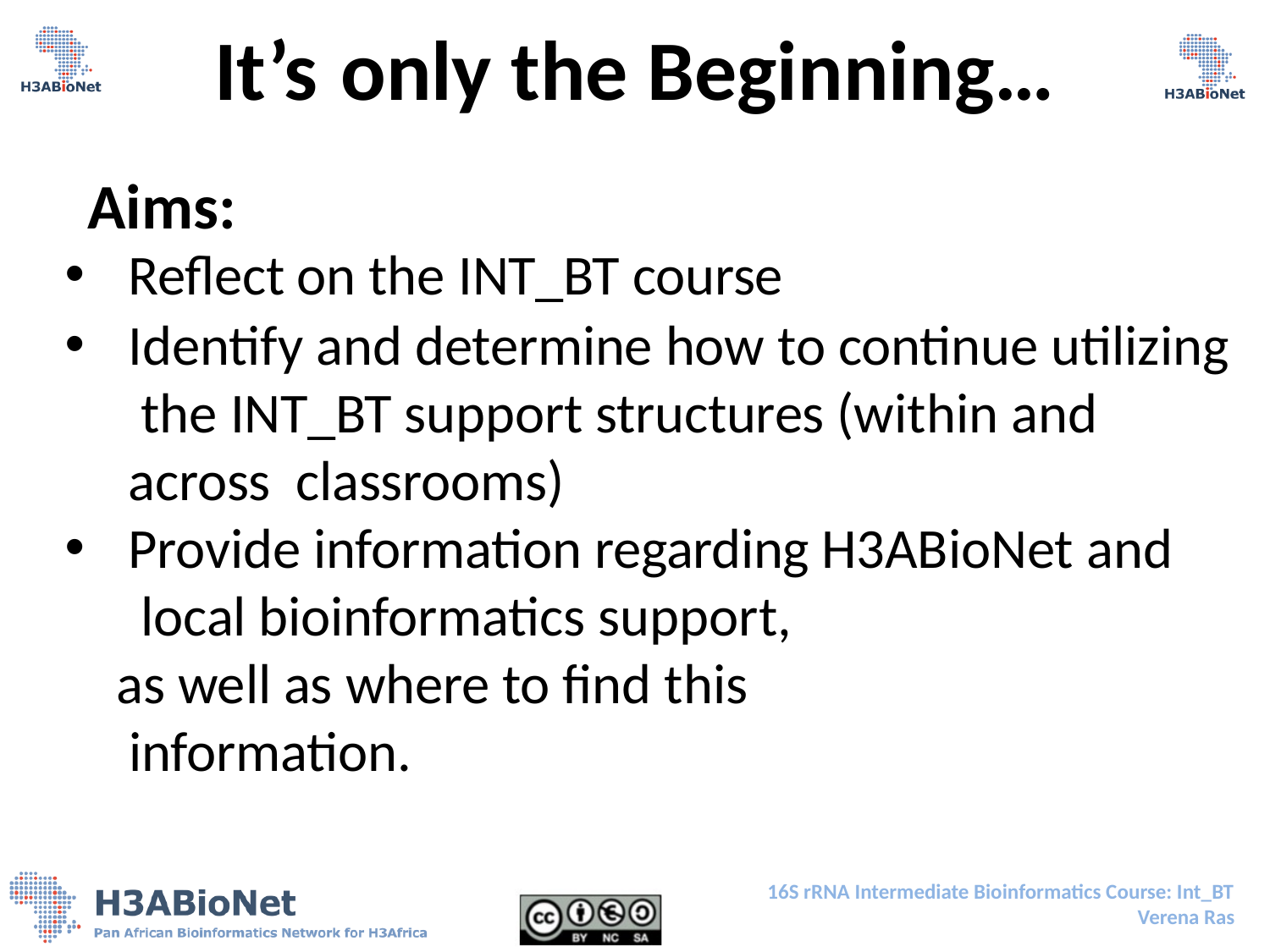

# It’s	only the Beginning…
Aims:
Reflect on the INT_BT course
Identify and determine how to continue utilizing  the INT_BT support structures (within and across  classrooms)
Provide information regarding H3ABioNet and  local bioinformatics support,
as well as where to find this  information.
16S rRNA Intermediate Bioinformatics Course: Int_BT
Verena Ras